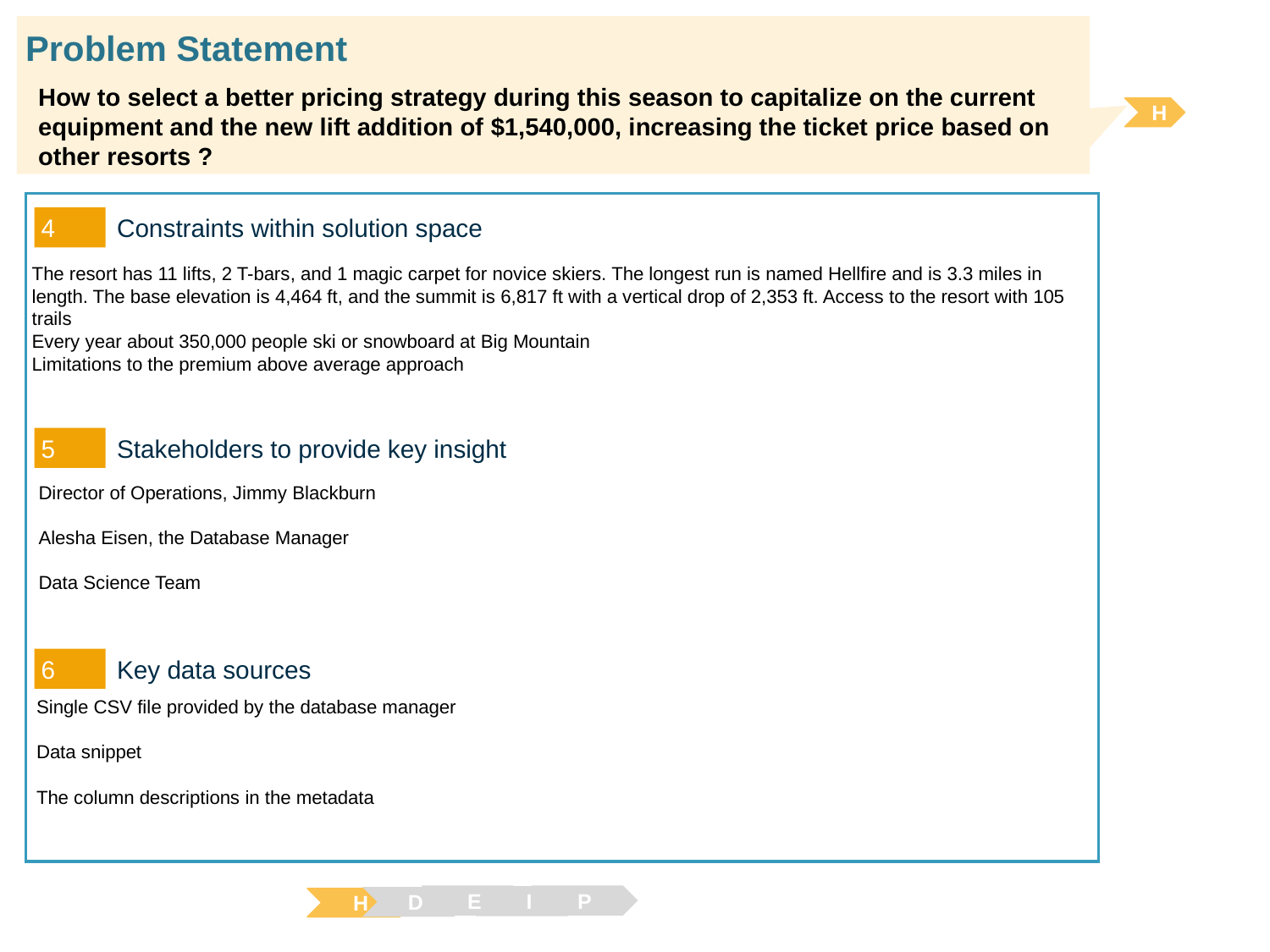

# Problem Statement
How to select a better pricing strategy during this season to capitalize on the current equipment and the new lift addition of $1,540,000, increasing the ticket price based on other resorts ?
H

4
Constraints within solution space
The resort has 11 lifts, 2 T-bars, and 1 magic carpet for novice skiers. The longest run is named Hellfire and is 3.3 miles in length. The base elevation is 4,464 ft, and the summit is 6,817 ft with a vertical drop of 2,353 ft. Access to the resort with 105 trails
Every year about 350,000 people ski or snowboard at Big Mountain
Limitations to the premium above average approach
5
Stakeholders to provide key insight
Director of Operations, Jimmy Blackburn

Alesha Eisen, the Database Manager

Data Science Team
6
Key data sources
Single CSV file provided by the database manager

Data snippet

The column descriptions in the metadata
E
P
I
D
H